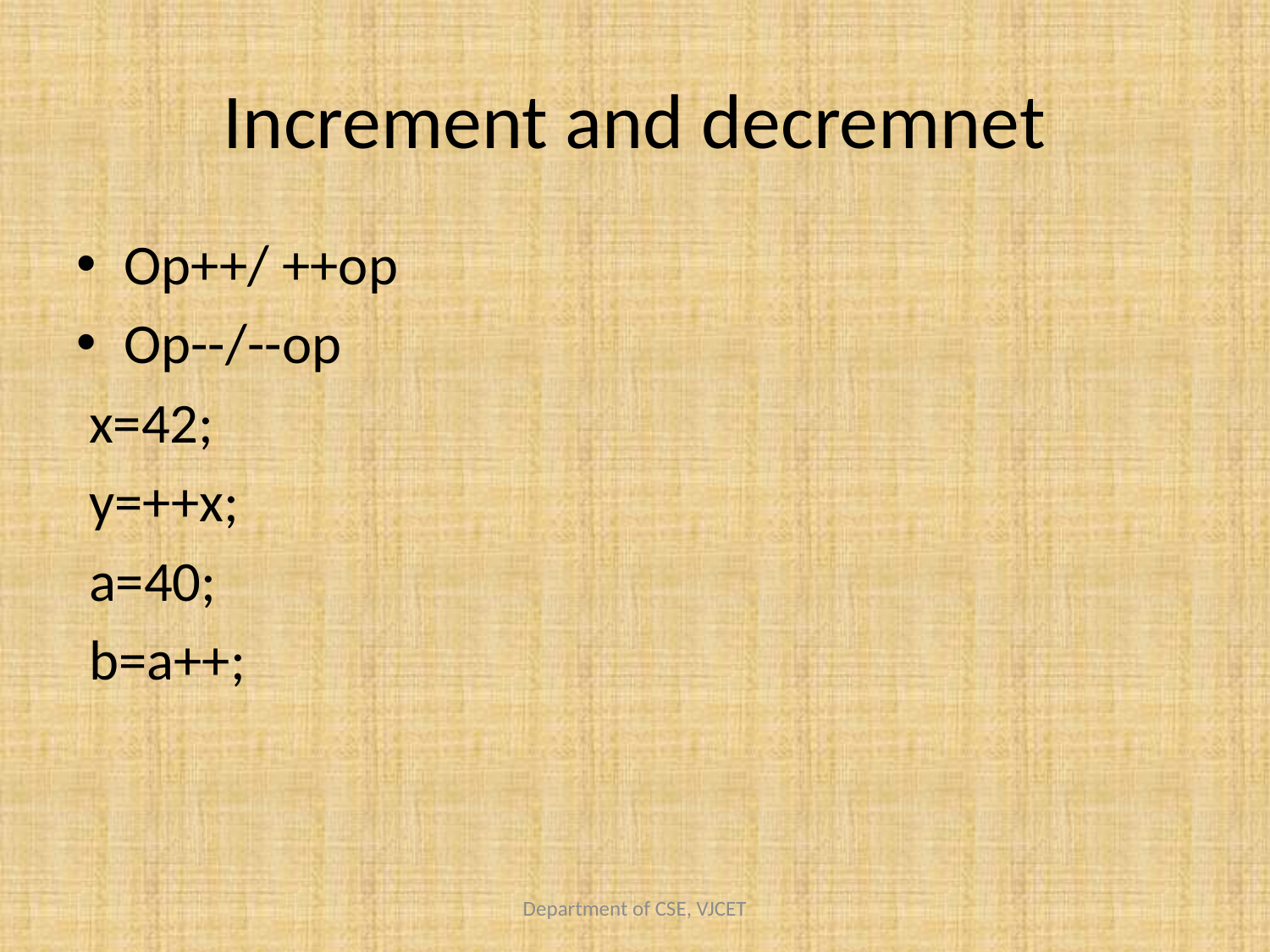

# Increment and decremnet
Op++/ ++op
Op--/--op
 x=42;
 y=++x;
 a=40;
 b=a++;

Department of CSE, VJCET